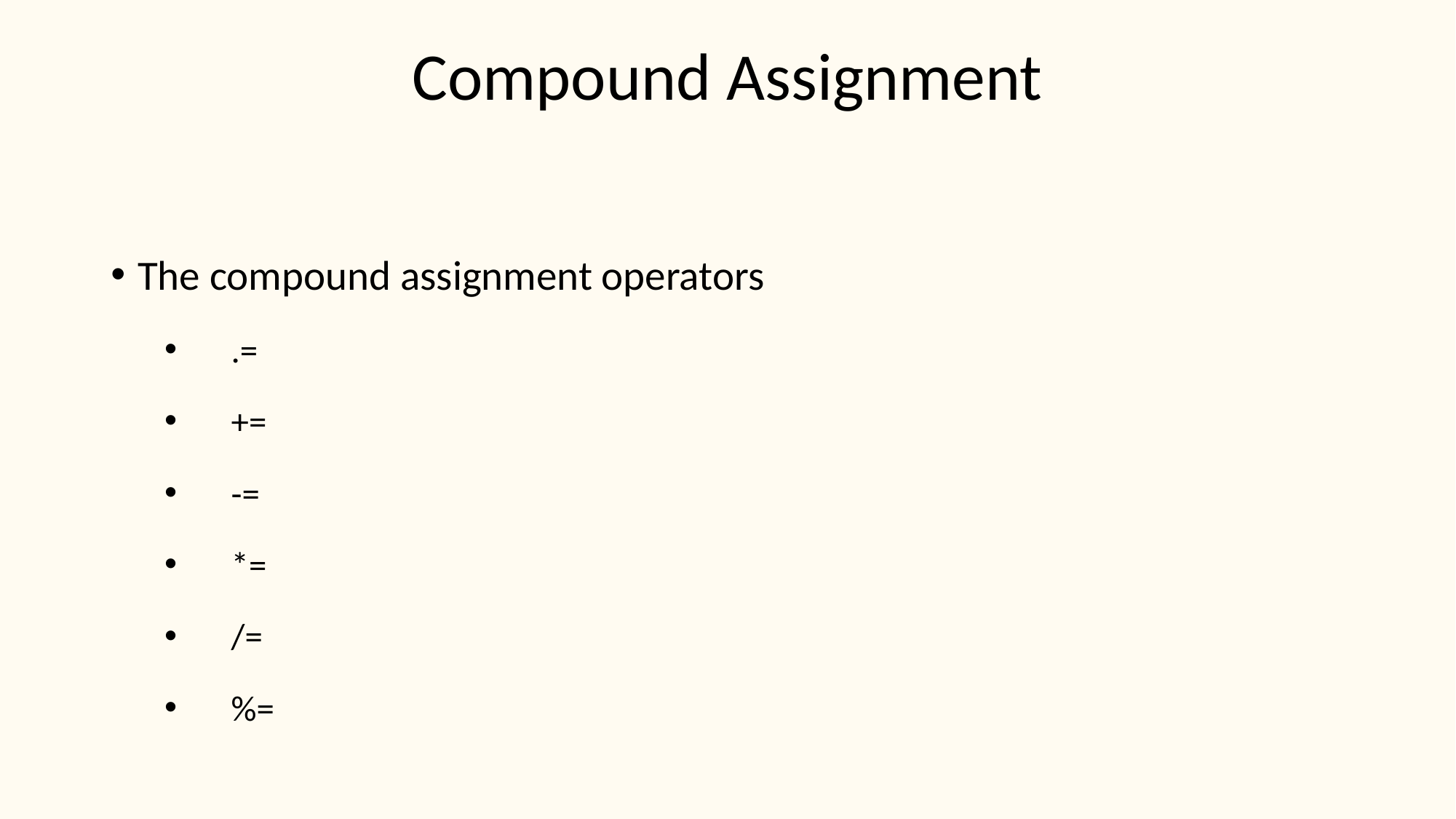

# Compound Assignment
The compound assignment operators
     .=
     +=
     -=
     *=
     /=
     %=